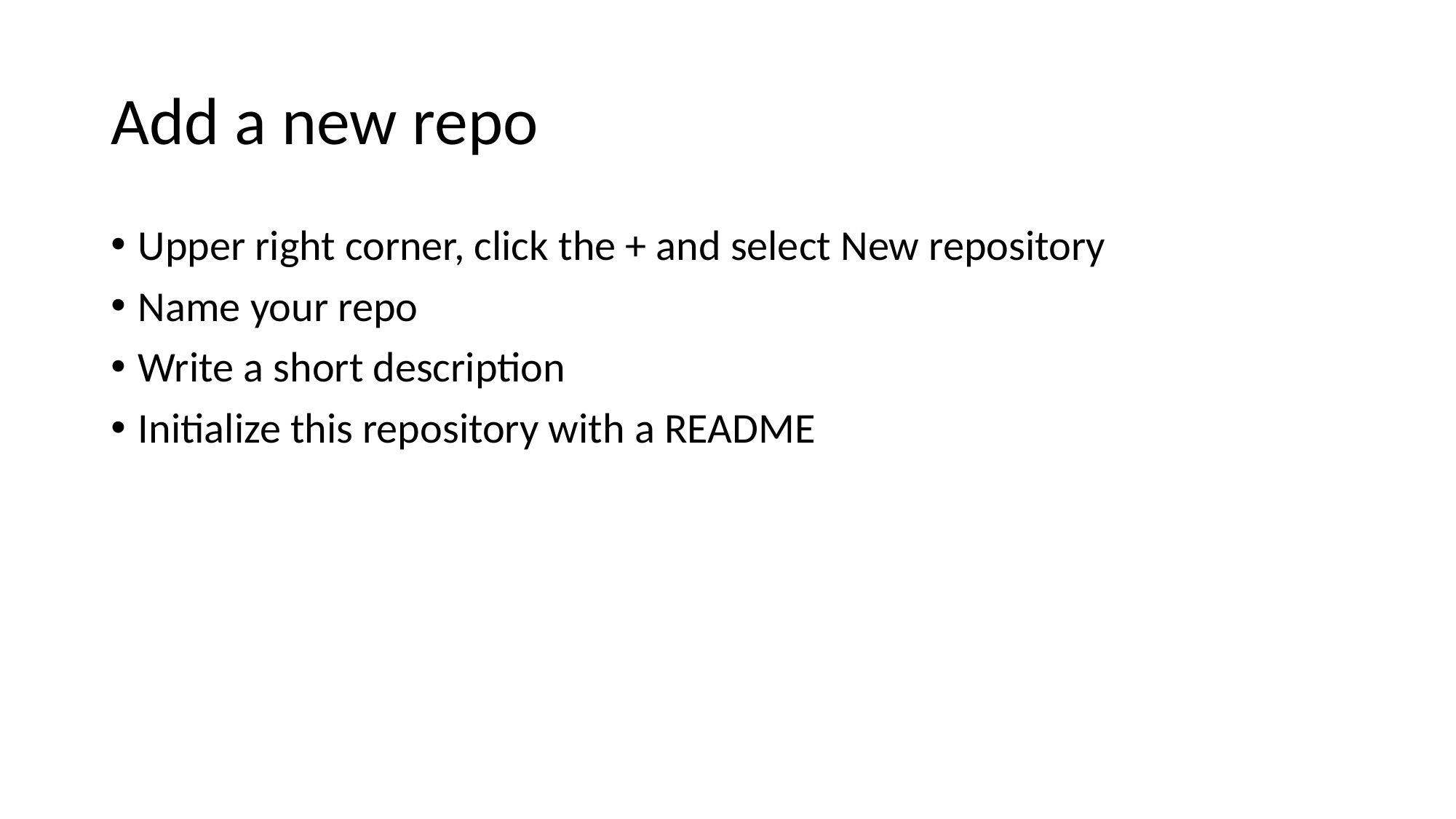

# Add a new repo
Upper right corner, click the + and select New repository
Name your repo
Write a short description
Initialize this repository with a README